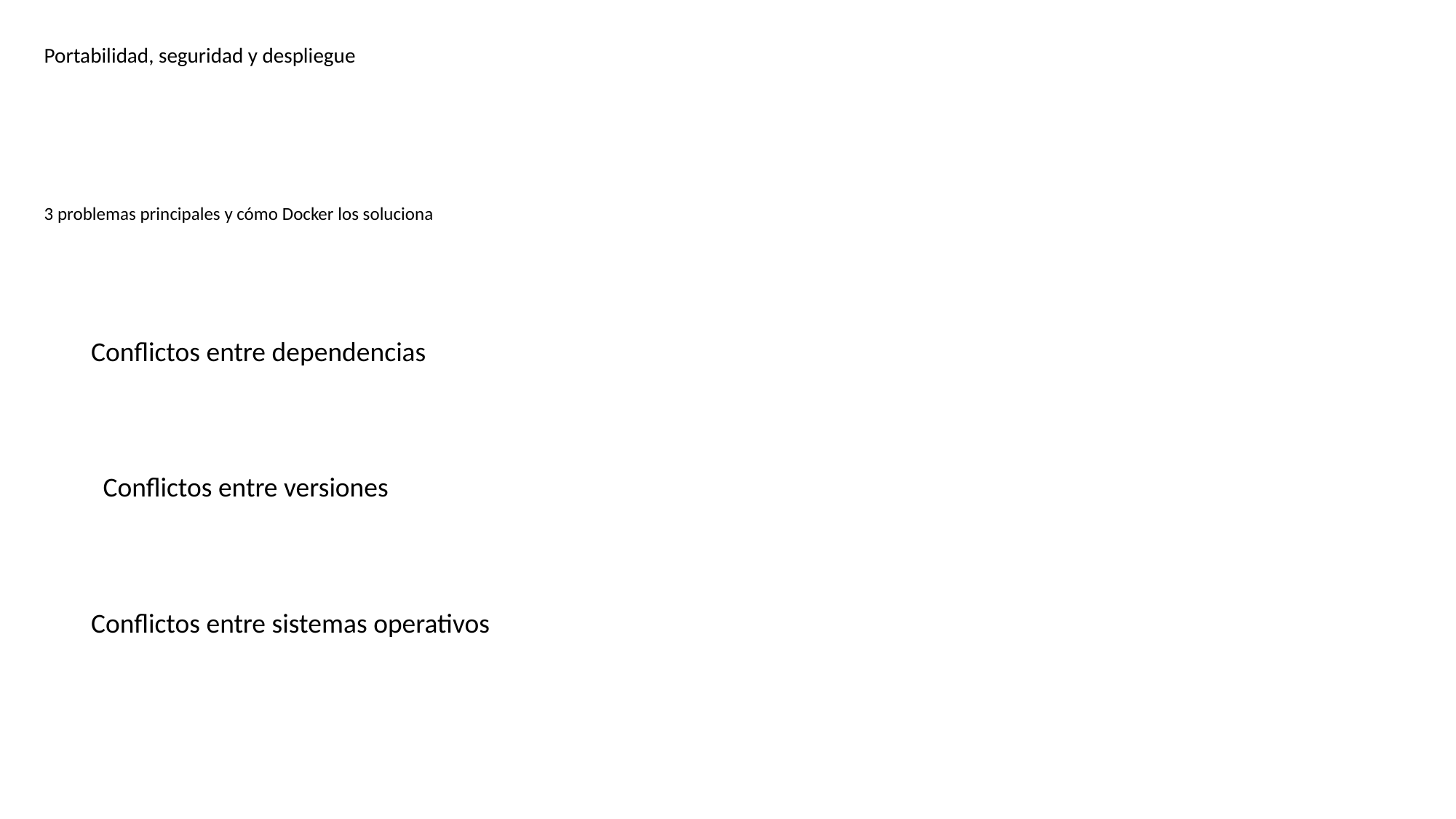

Portabilidad, seguridad y despliegue
3 problemas principales y cómo Docker los soluciona
Conflictos entre dependencias
Conflictos entre versiones
Conflictos entre sistemas operativos